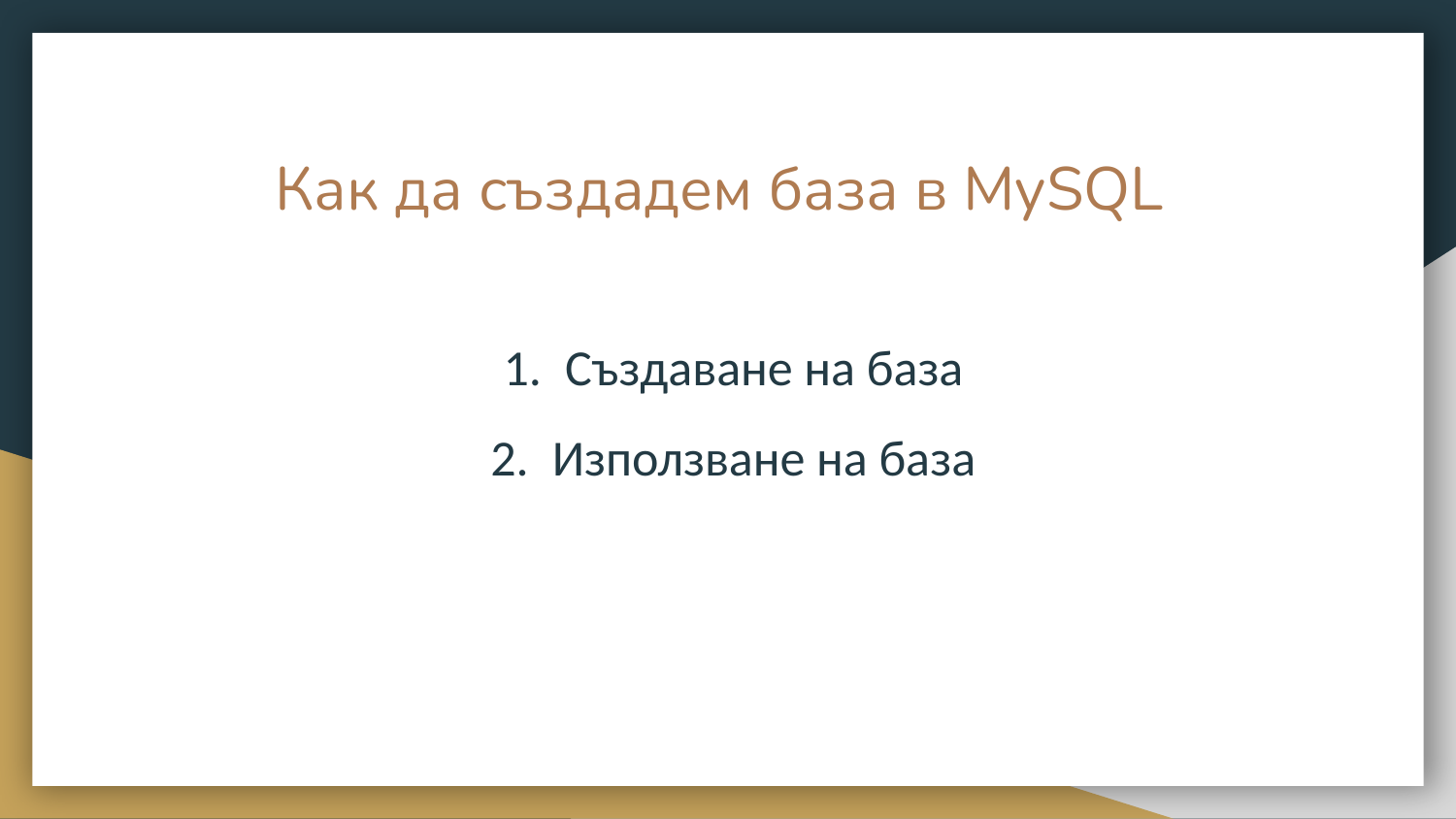

# Как да създадем база в MySQL

Създаване на база
Използване на база